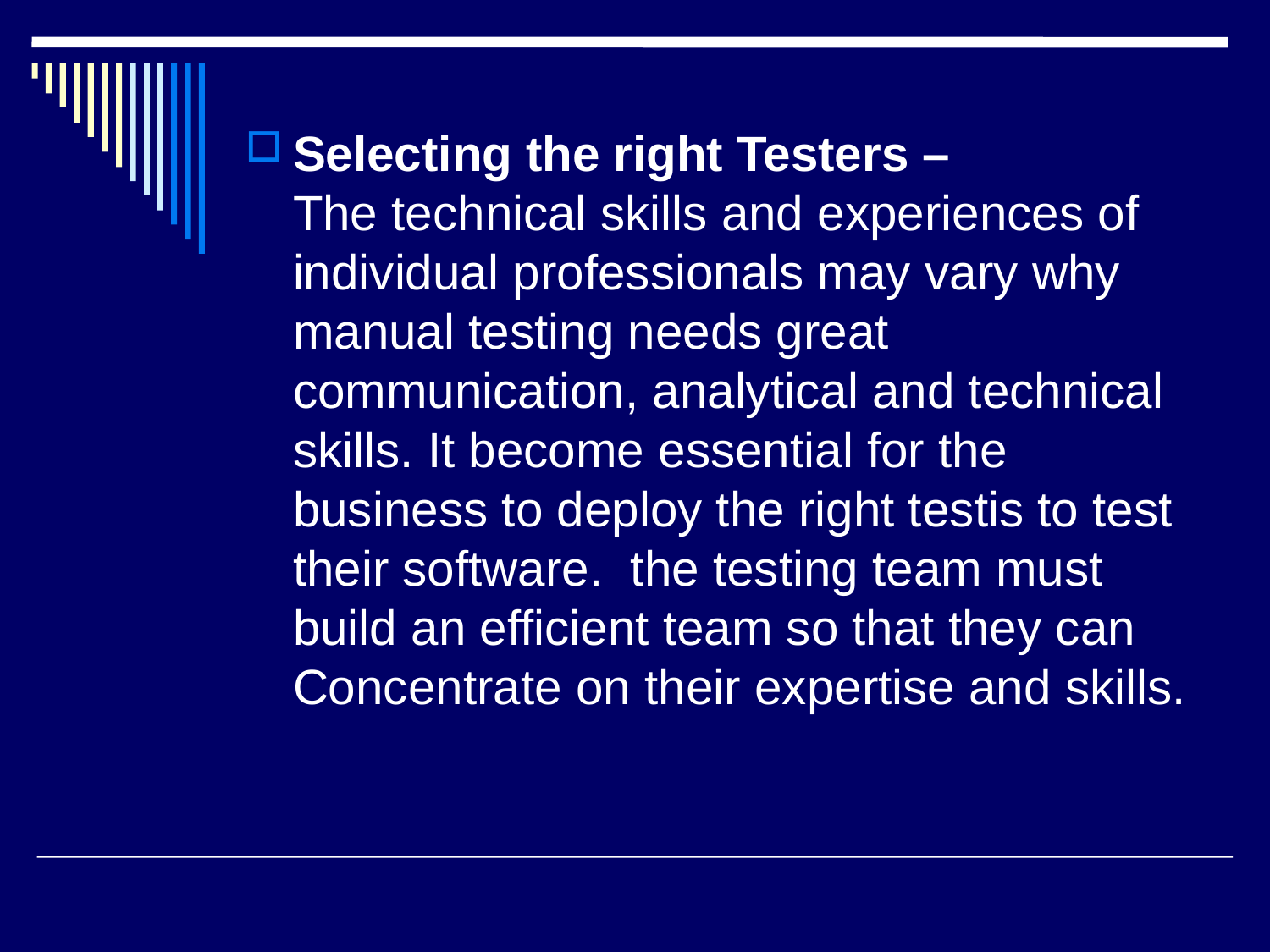

Selecting the right Testers –
The technical skills and experiences of individual professionals may vary why manual testing needs great communication, analytical and technical skills. It become essential for the business to deploy the right testis to test their software.  the testing team must build an efficient team so that they can Concentrate on their expertise and skills.